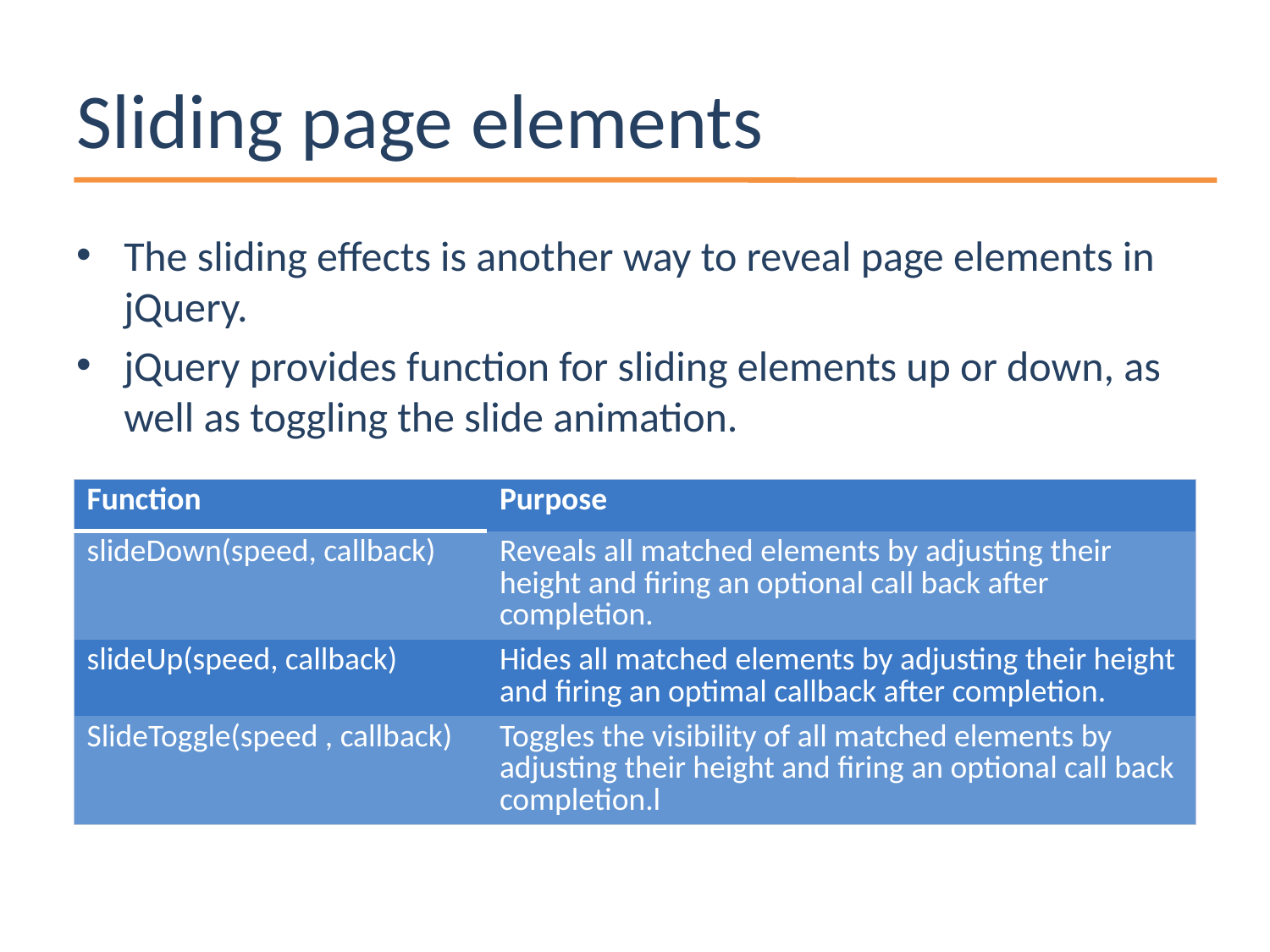

# Sliding page elements
The sliding effects is another way to reveal page elements in jQuery.
jQuery provides function for sliding elements up or down, as well as toggling the slide animation.

| Function | Purpose |
| --- | --- |
| slideDown(speed, callback) | Reveals all matched elements by adjusting their height and firing an optional call back after completion. |
| slideUp(speed, callback) | Hides all matched elements by adjusting their height and firing an optimal callback after completion. |
| SlideToggle(speed , callback) | Toggles the visibility of all matched elements by adjusting their height and firing an optional call back completion.l |